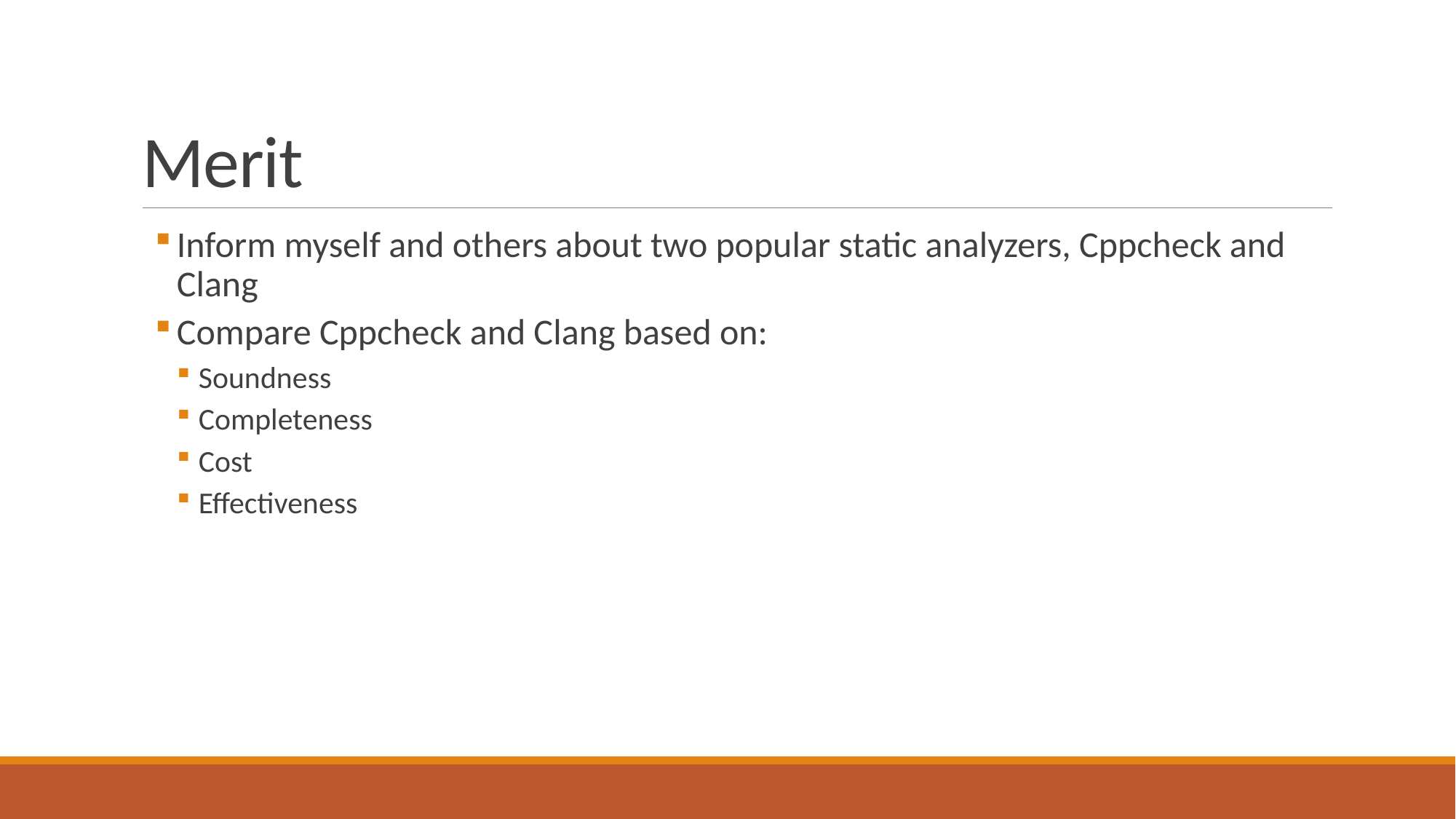

# Merit
Inform myself and others about two popular static analyzers, Cppcheck and Clang
Compare Cppcheck and Clang based on:
Soundness
Completeness
Cost
Effectiveness